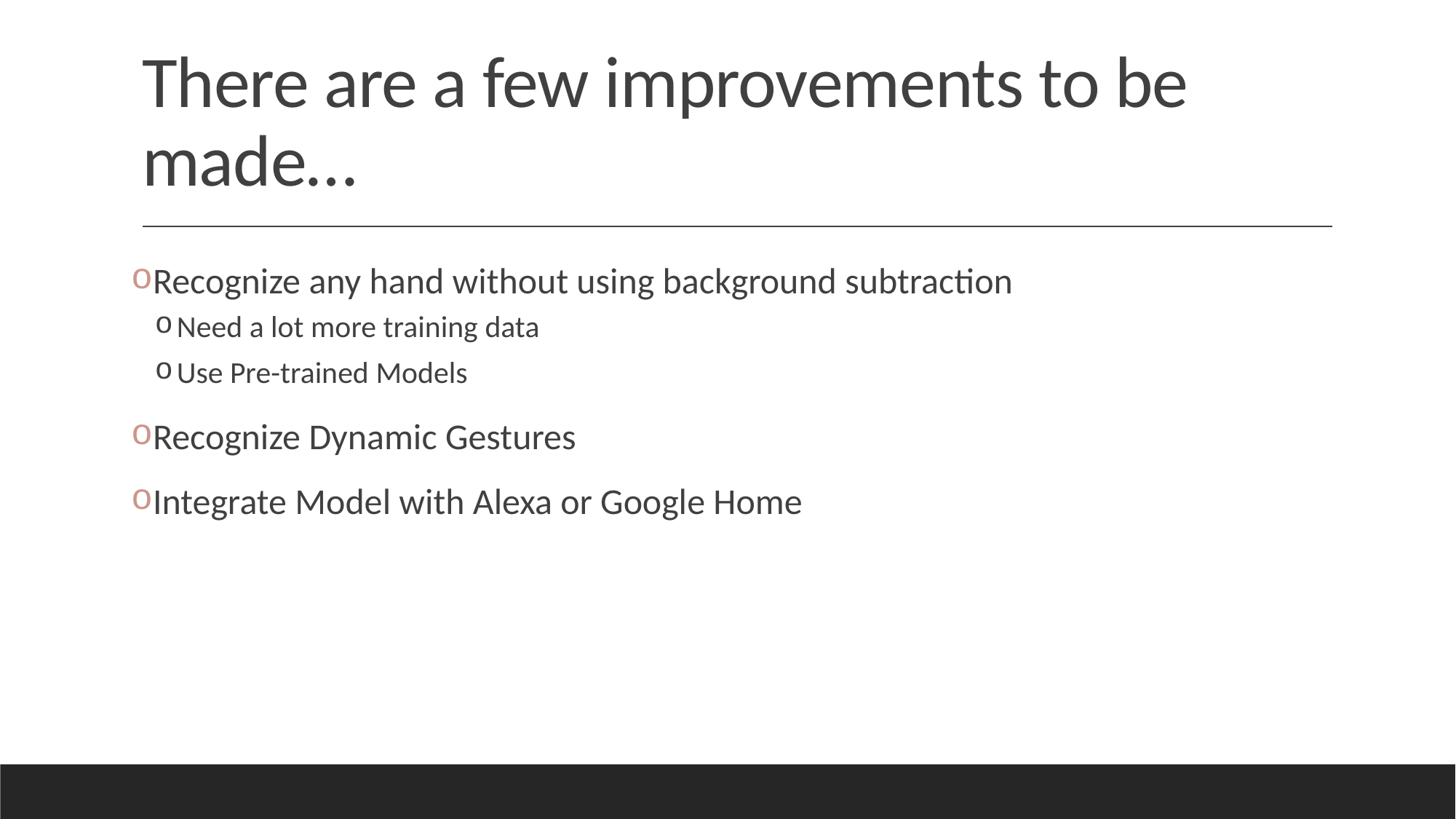

# There are a few improvements to be made…
Recognize any hand without using background subtraction
Need a lot more training data
Use Pre-trained Models
Recognize Dynamic Gestures
Integrate Model with Alexa or Google Home